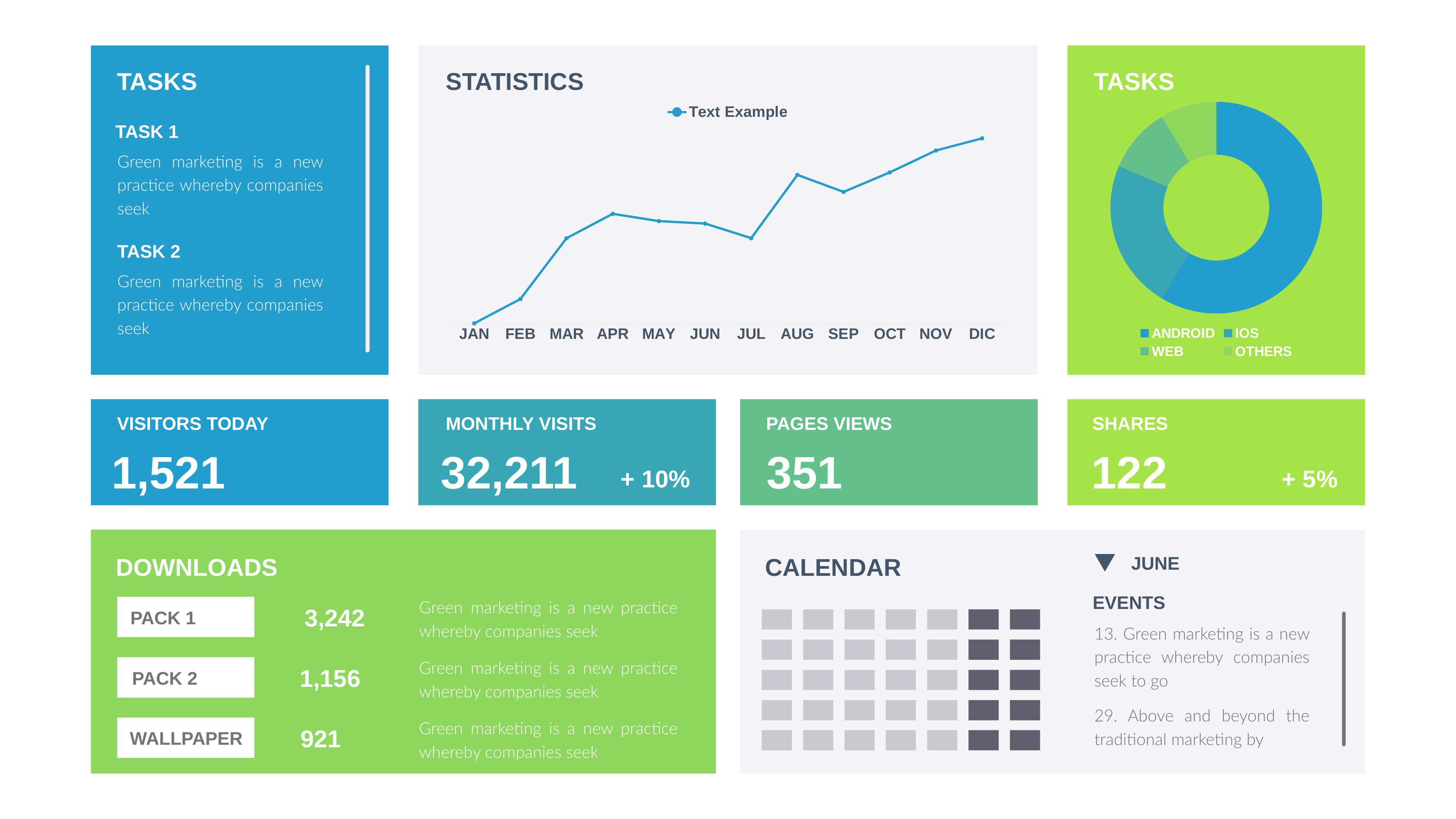

TASKS
STATISTICS
TASKS

### Chart

| Category | Text Example |
|---|---|
| JAN | 0.0 |
| FEB | 1.0 |
| MAR | 3.5 |
| APR | 4.5 |
| MAY | 4.2 |
| JUN | 4.1 |
| JUL | 3.5 |
| AUG | 6.1 |
| SEP | 5.4 |
| OCT | 6.2 |
| NOV | 7.1 |
| DIC | 7.6 |

### Chart

| Category | Sales |
|---|---|
| ANDROID | 8.2 |
| IOS | 3.2 |
| WEB | 1.4 |
| OTHERS | 1.2 |
TASK 1
Green marketing is a new practice whereby companies seek
TASK 2
Green marketing is a new practice whereby companies seek

VISITORS TODAY
MONTHLY VISITS
PAGES VIEWS
SHARES
1,521
32,211
351
122
+ 10%
+ 5%

DOWNLOADS
CALENDAR
JUNE

EVENTS
Green marketing is a new practice whereby companies seek

3,242
PACK 1

13. Green marketing is a new practice whereby companies seek to go
29. Above and beyond the traditional marketing by

Green marketing is a new practice whereby companies seek

1,156
PACK 2

Green marketing is a new practice whereby companies seek

921
WALLPAPER